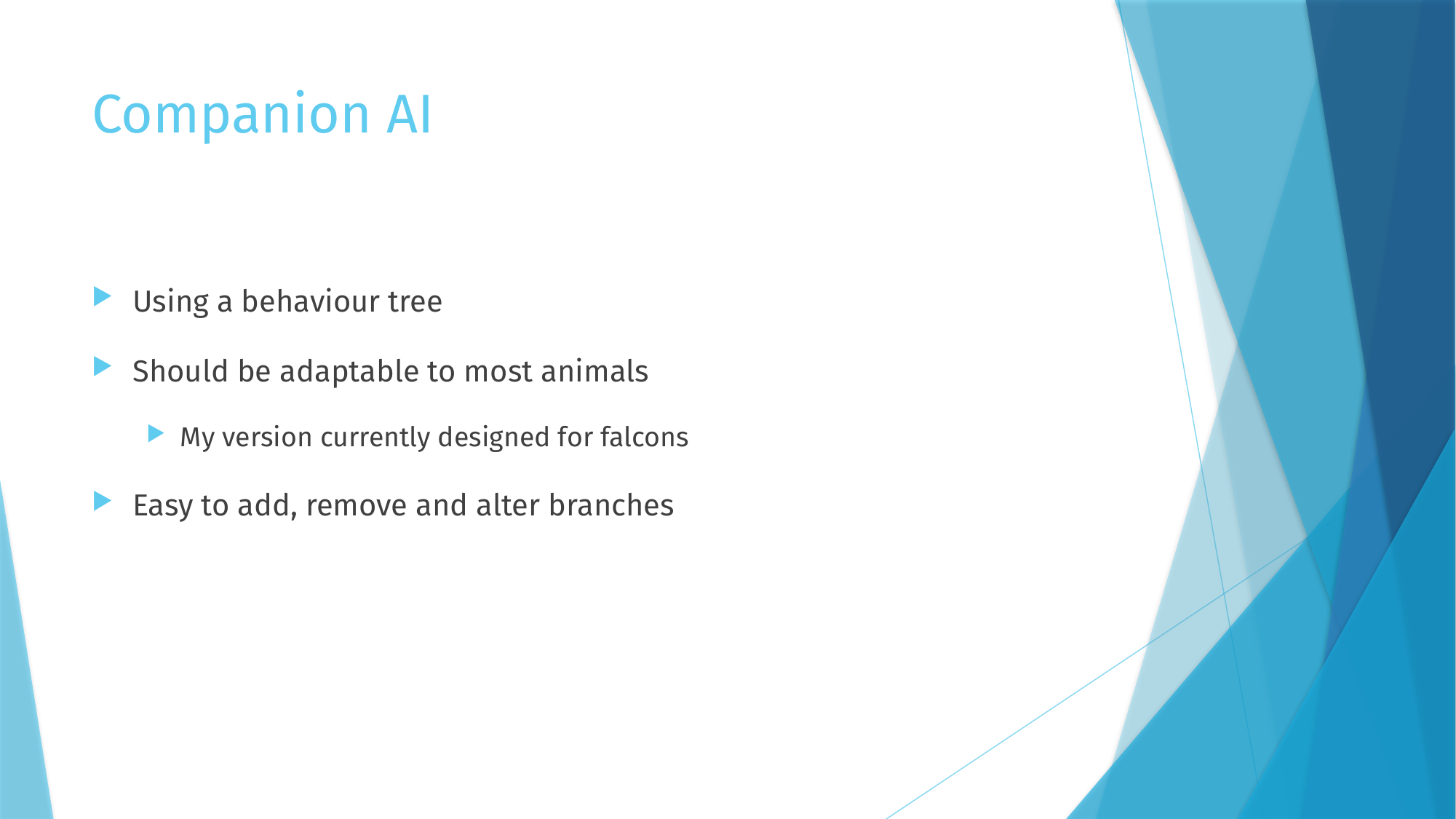

# Companion AI
Using a behaviour tree
Should be adaptable to most animals
My version currently designed for falcons
Easy to add, remove and alter branches